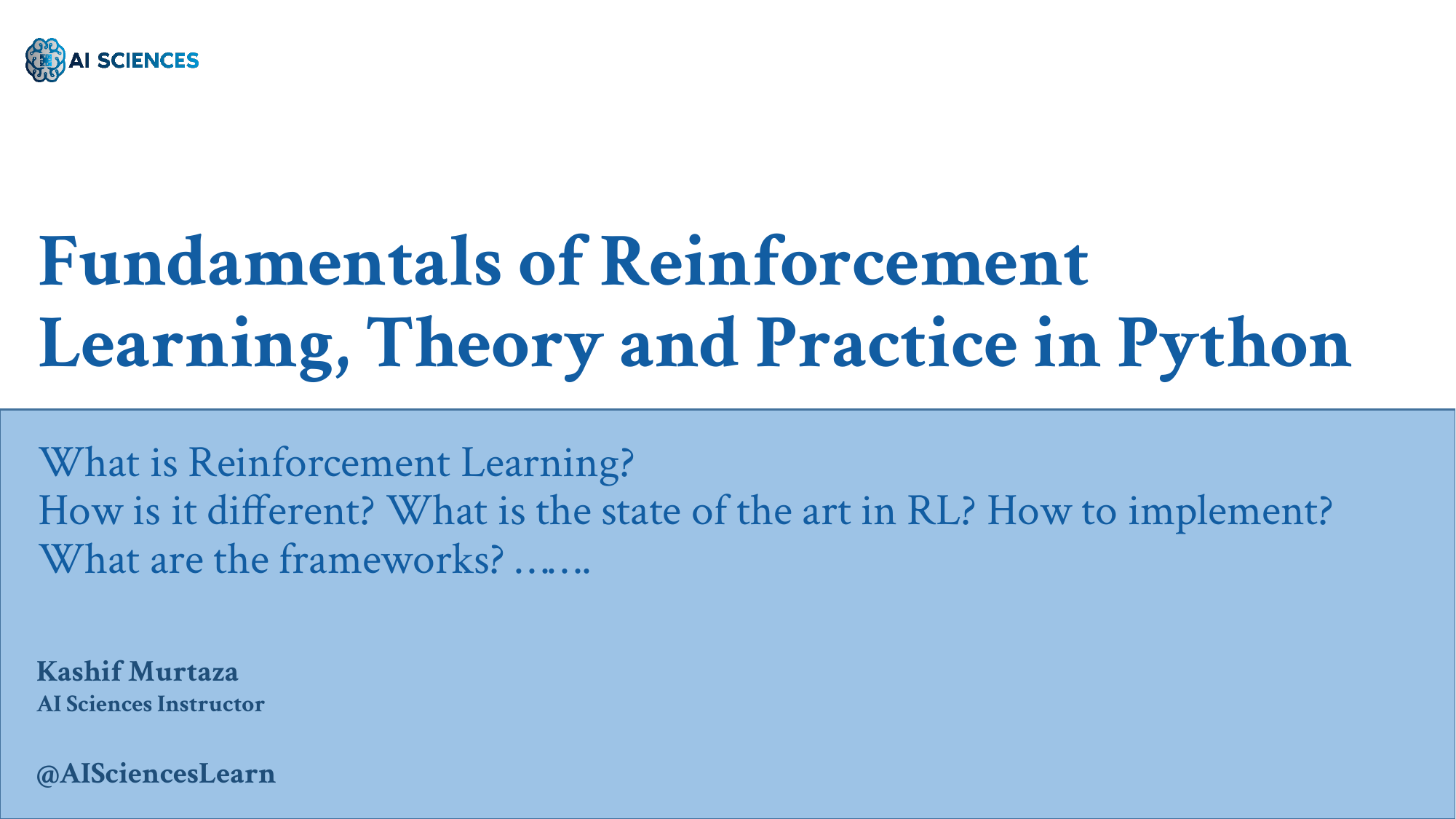

Fundamentals of Reinforcement Learning, Theory and Practice in Python
What is Reinforcement Learning?
How is it different? What is the state of the art in RL? How to implement? What are the frameworks? …….